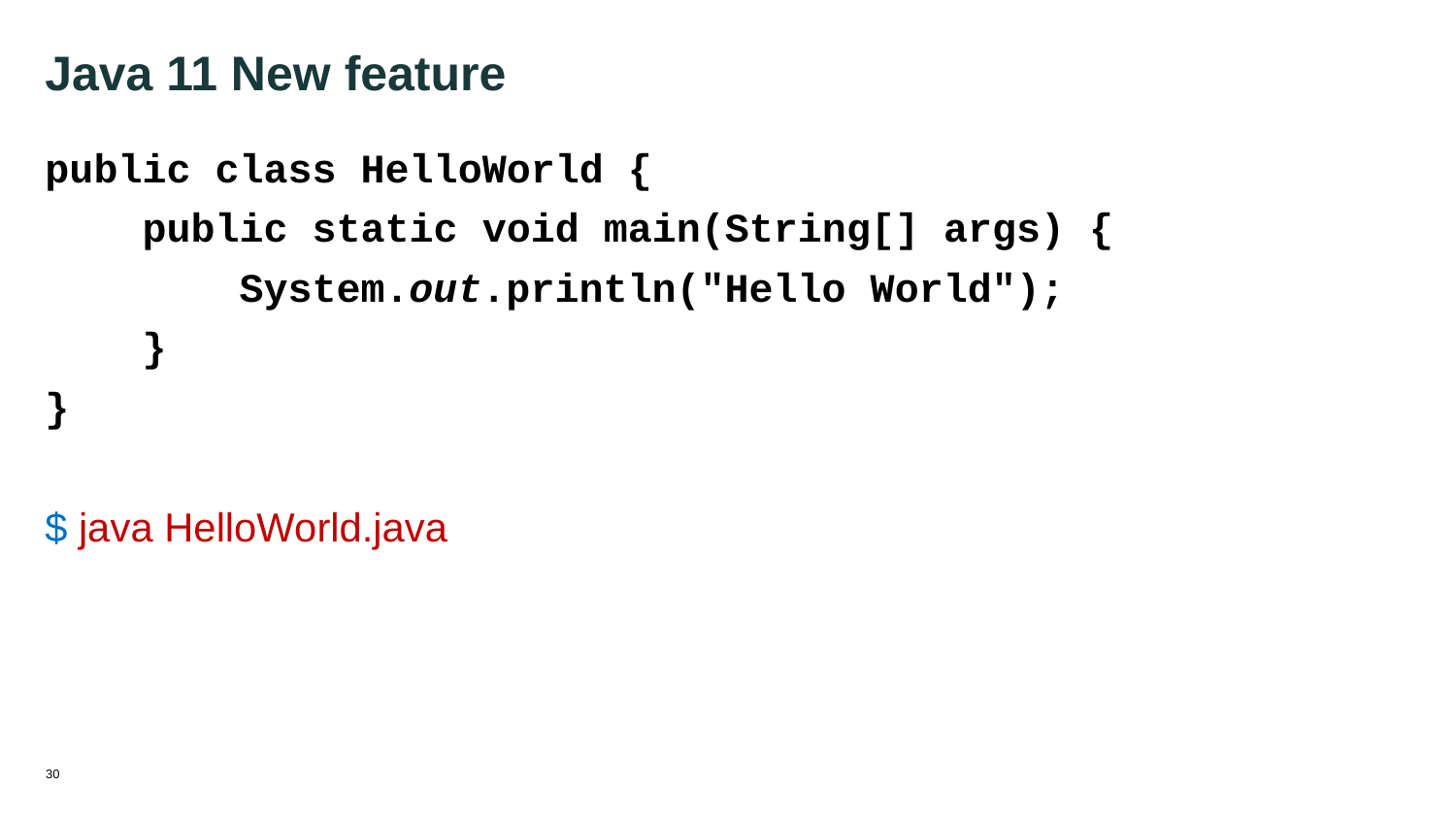

30
# Java 11 New feature
public class HelloWorld {
    public static void main(String[] args) {
        System.out.println("Hello World");
    }
}
$ java HelloWorld.java